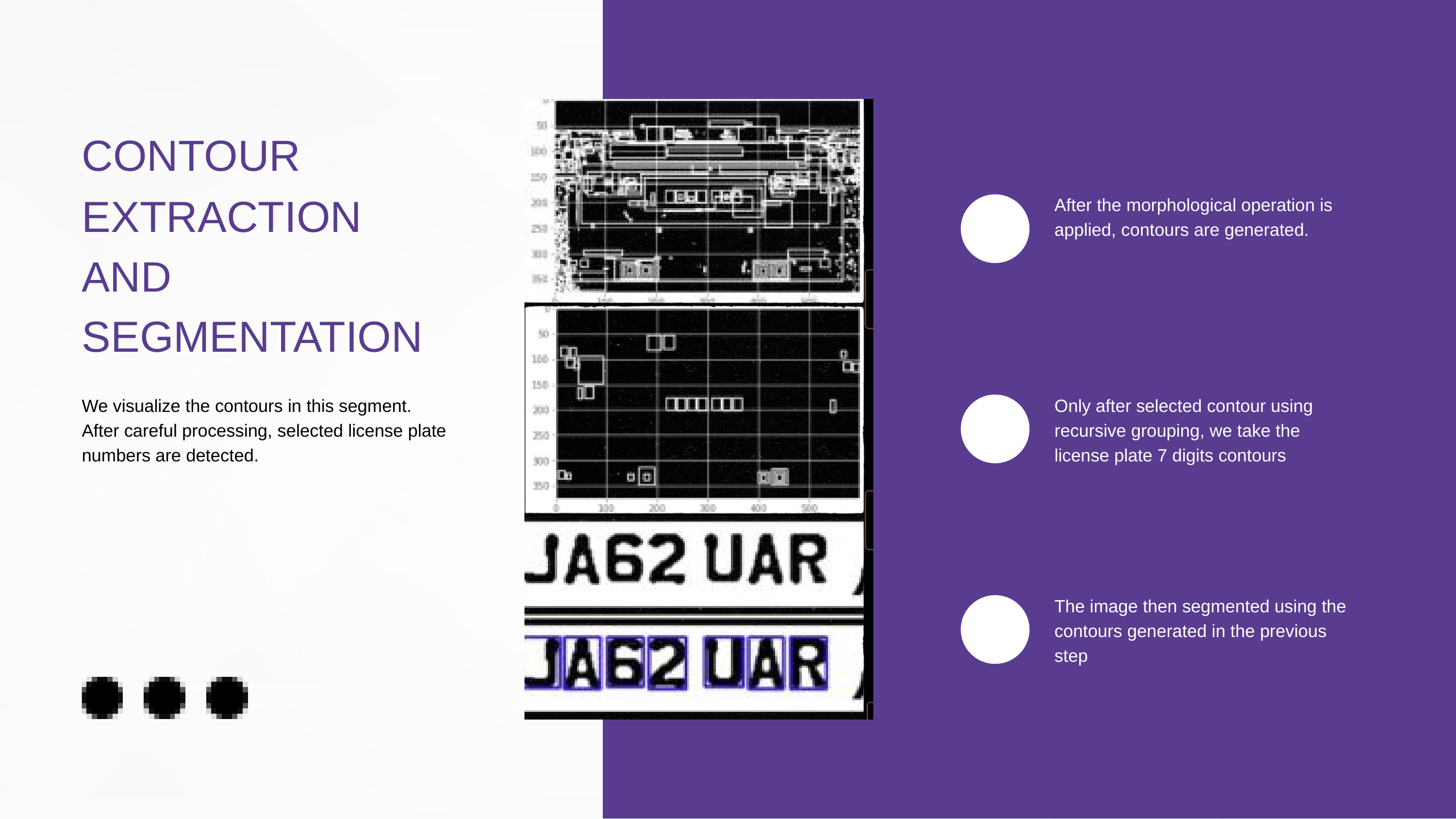

CONTOUR
EXTRACTION
AND
SEGMENTATION

After the morphological operation is applied, contours are generated.

We visualize the contours in this segment.
After careful processing, selected license plate numbers are detected.
Only after selected contour using recursive grouping, we take the license plate 7 digits contours

The image then segmented using the contours generated in the previous step